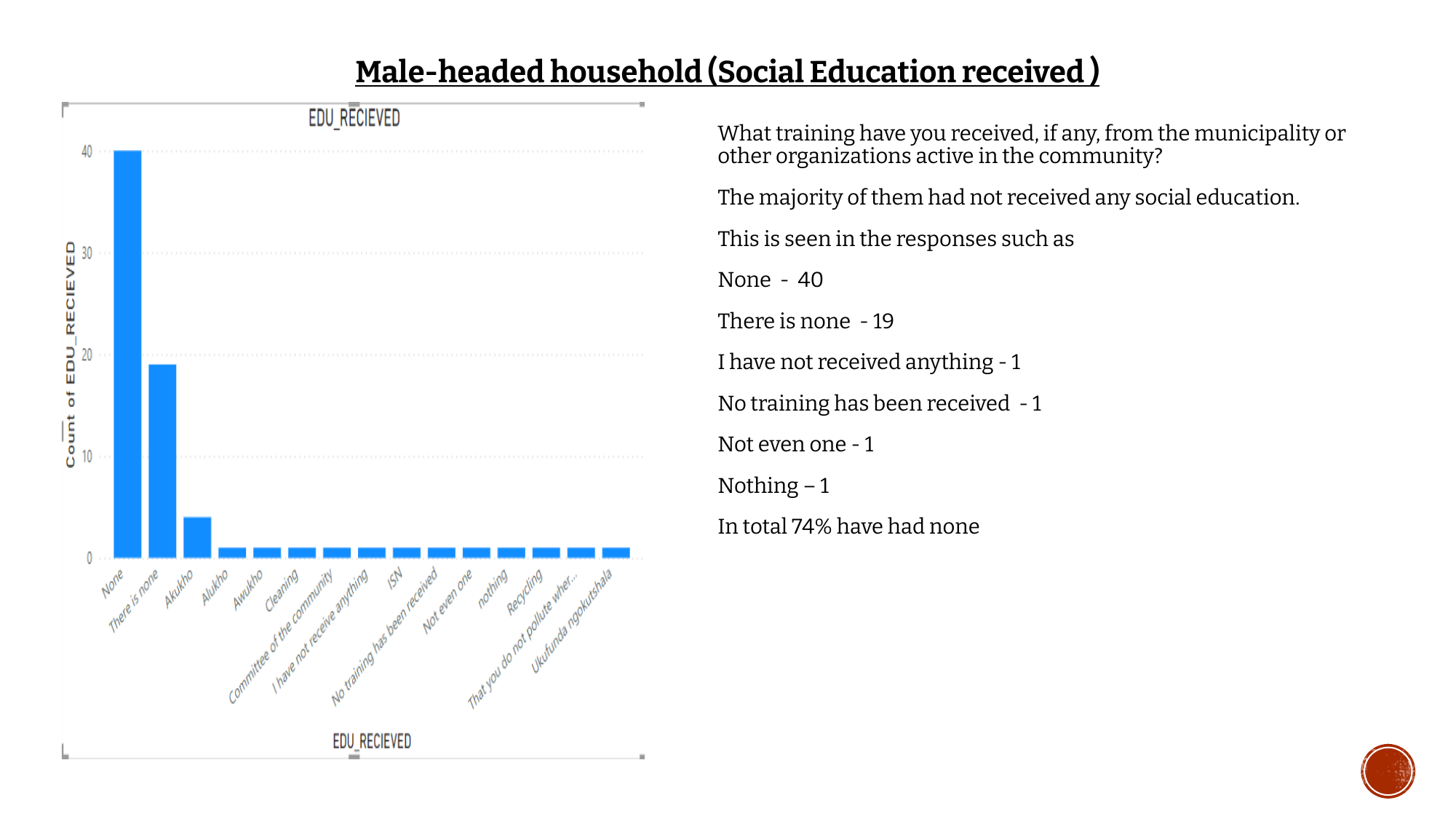

Male-headed household (Social Education received )

What training have you received, if any, from the municipality or other organizations active in the community?
The majority of them had not received any social education.
This is seen in the responses such as
None  -  40
There is none  - 19
I have not received anything - 1
No training has been received  - 1
Not even one - 1
Nothing – 1
In total 74% have had none